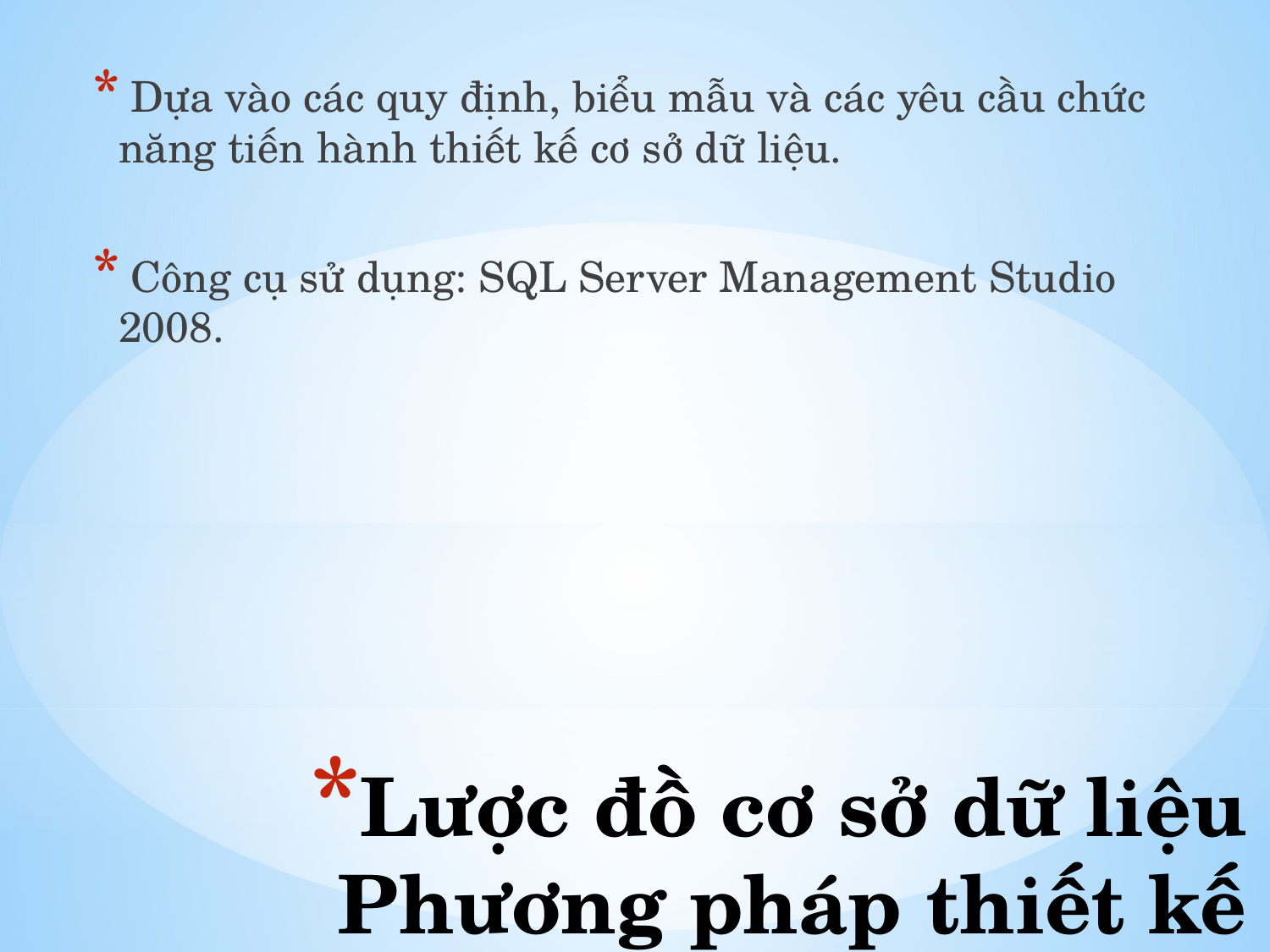

Dựa vào các quy định, biểu mẫu và các yêu cầu chức năng tiến hành thiết kế cơ sở dữ liệu.

 Công cụ sử dụng: SQL Server Management Studio 2008.
# Lược đồ cơ sở dữ liệu Phương pháp thiết kế